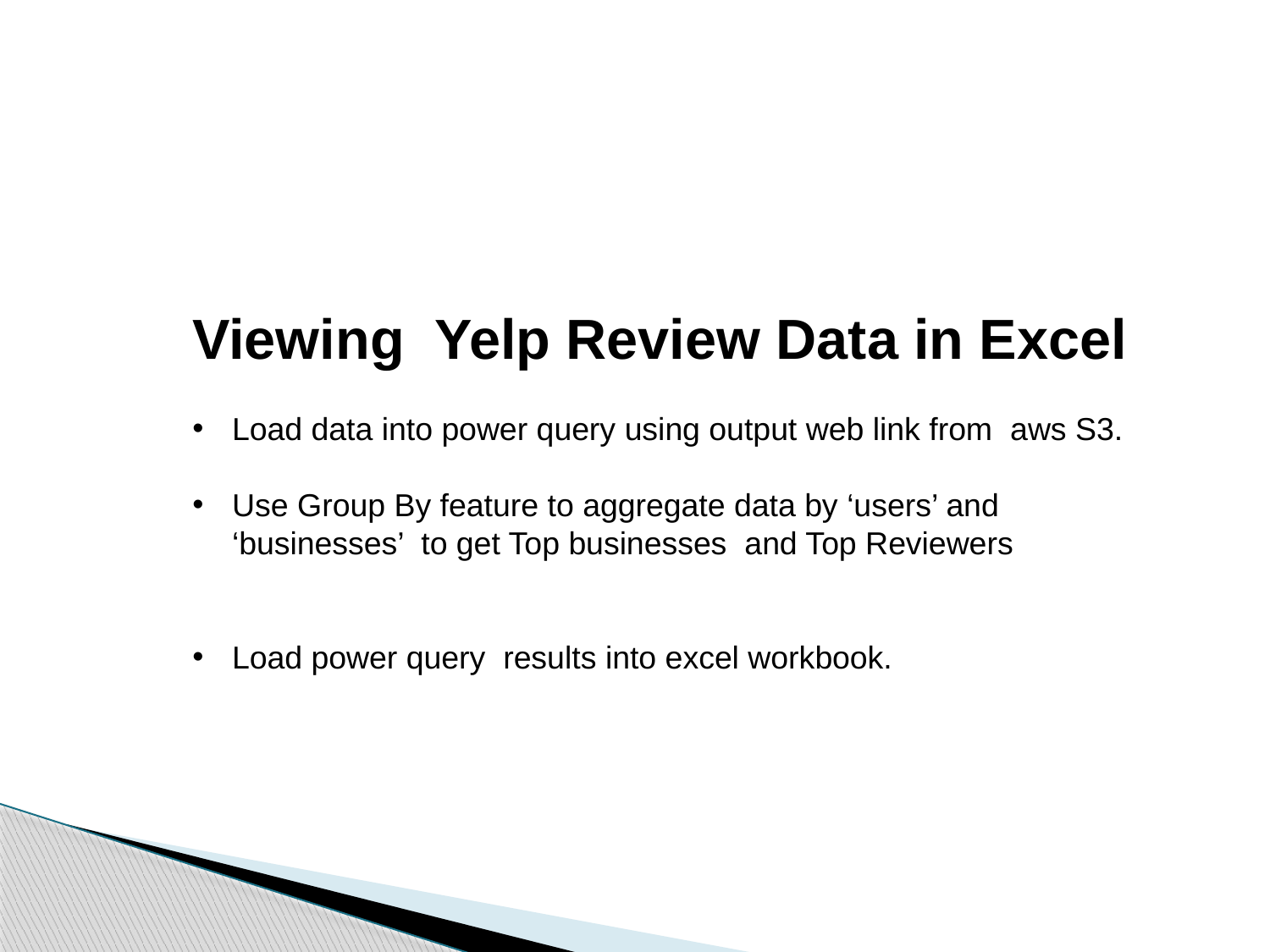

Viewing  Yelp Review Data in Excel

Load data into power query using output web link from  aws S3.

Use Group By feature to aggregate data by ‘users’ and ‘businesses’  to get Top businesses  and Top Reviewers

Load power query  results into excel workbook.